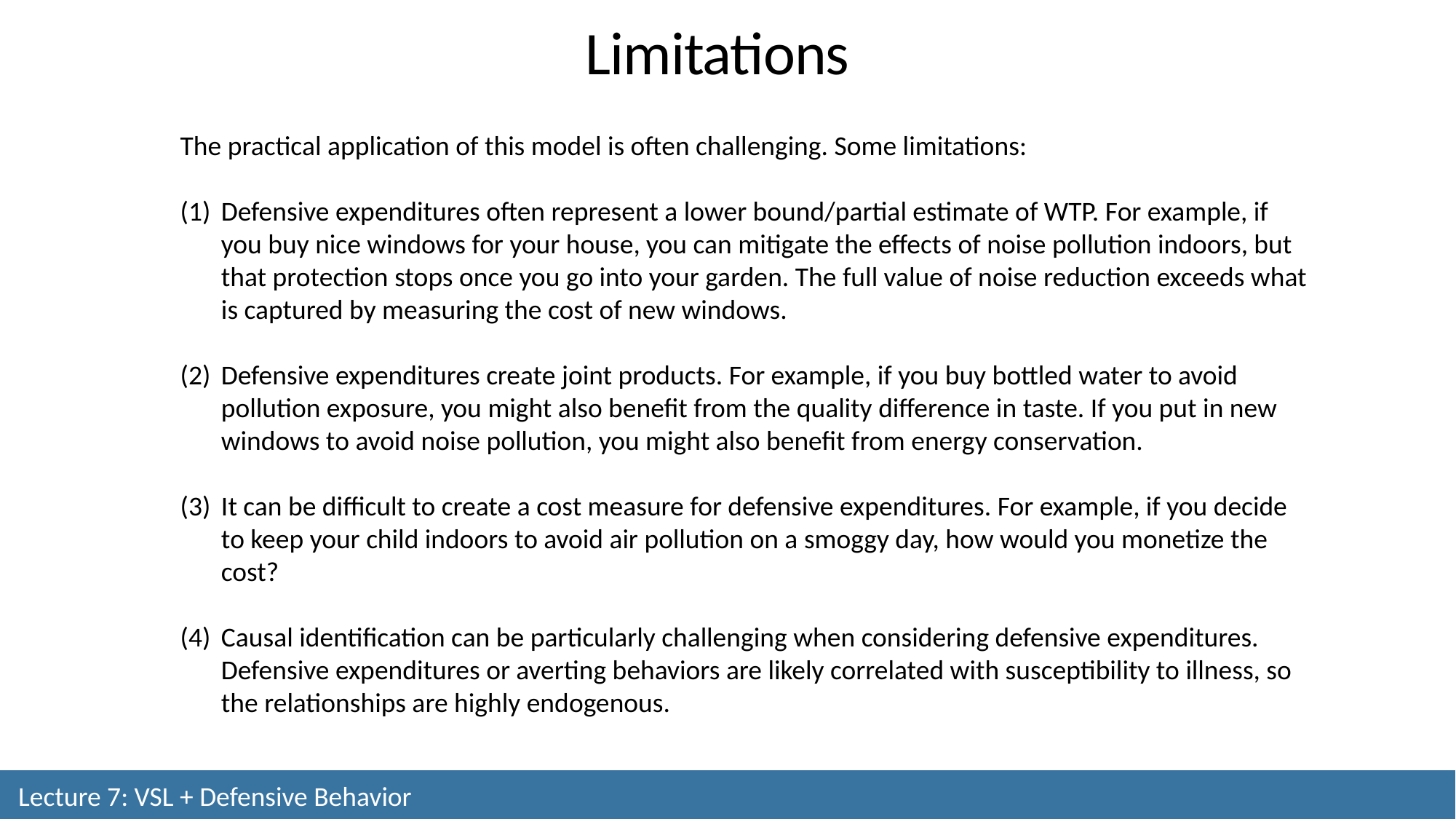

Limitations
The practical application of this model is often challenging. Some limitations:

Defensive expenditures often represent a lower bound/partial estimate of WTP. For example, if you buy nice windows for your house, you can mitigate the effects of noise pollution indoors, but that protection stops once you go into your garden. The full value of noise reduction exceeds what is captured by measuring the cost of new windows.

Defensive expenditures create joint products. For example, if you buy bottled water to avoid pollution exposure, you might also benefit from the quality difference in taste. If you put in new windows to avoid noise pollution, you might also benefit from energy conservation.

It can be difficult to create a cost measure for defensive expenditures. For example, if you decide to keep your child indoors to avoid air pollution on a smoggy day, how would you monetize the cost?

Causal identification can be particularly challenging when considering defensive expenditures. Defensive expenditures or averting behaviors are likely correlated with susceptibility to illness, so the relationships are highly endogenous.